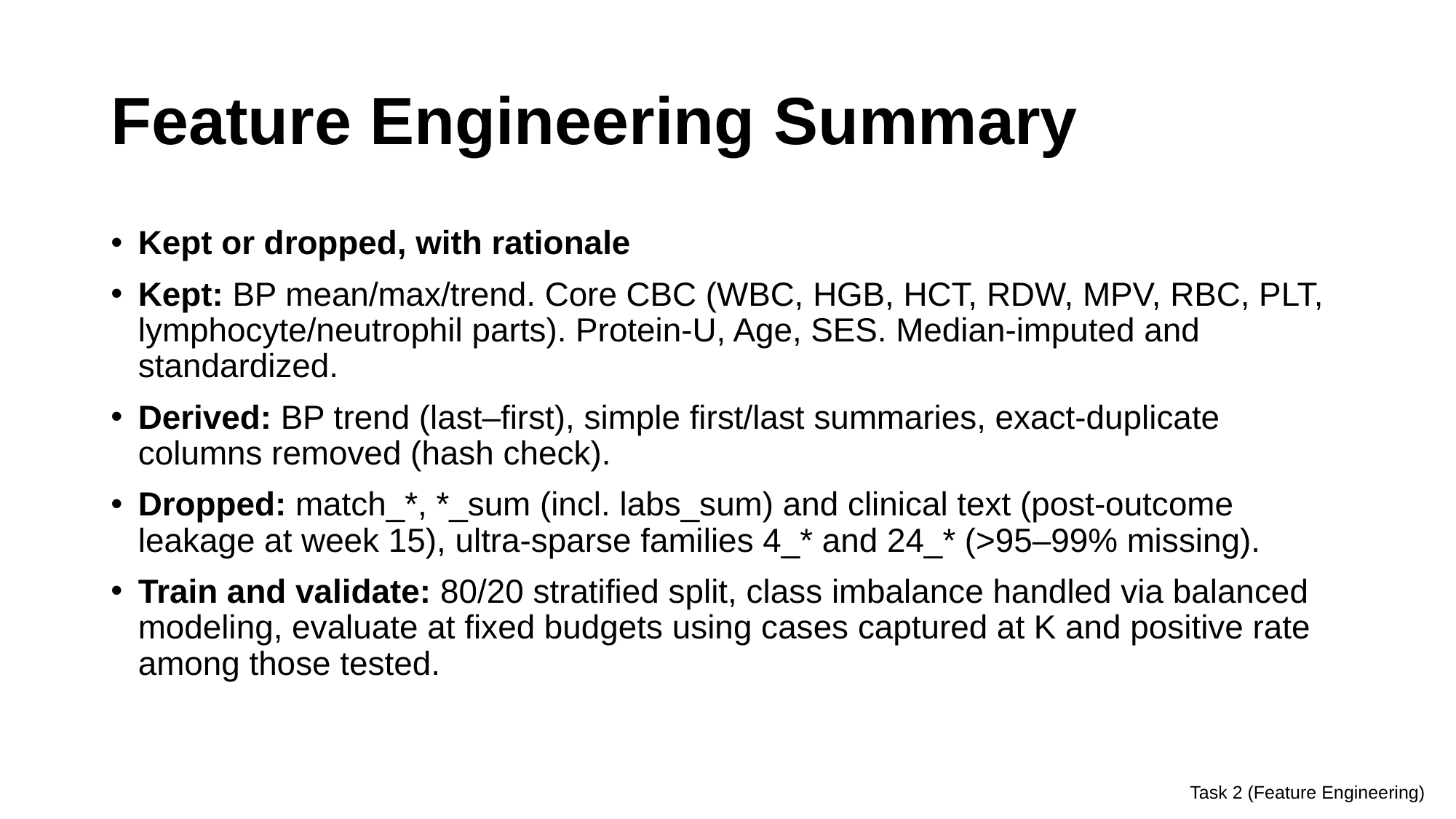

# Feature Engineering Summary
Kept or dropped, with rationale
Kept: BP mean/max/trend. Core CBC (WBC, HGB, HCT, RDW, MPV, RBC, PLT, lymphocyte/neutrophil parts). Protein-U, Age, SES. Median-imputed and standardized.
Derived: BP trend (last–first), simple first/last summaries, exact-duplicate columns removed (hash check).
Dropped: match_*, *_sum (incl. labs_sum) and clinical text (post-outcome leakage at week 15), ultra-sparse families 4_* and 24_* (>95–99% missing).
Train and validate: 80/20 stratified split, class imbalance handled via balanced modeling, evaluate at fixed budgets using cases captured at K and positive rate among those tested.
Task 2 (Feature Engineering)